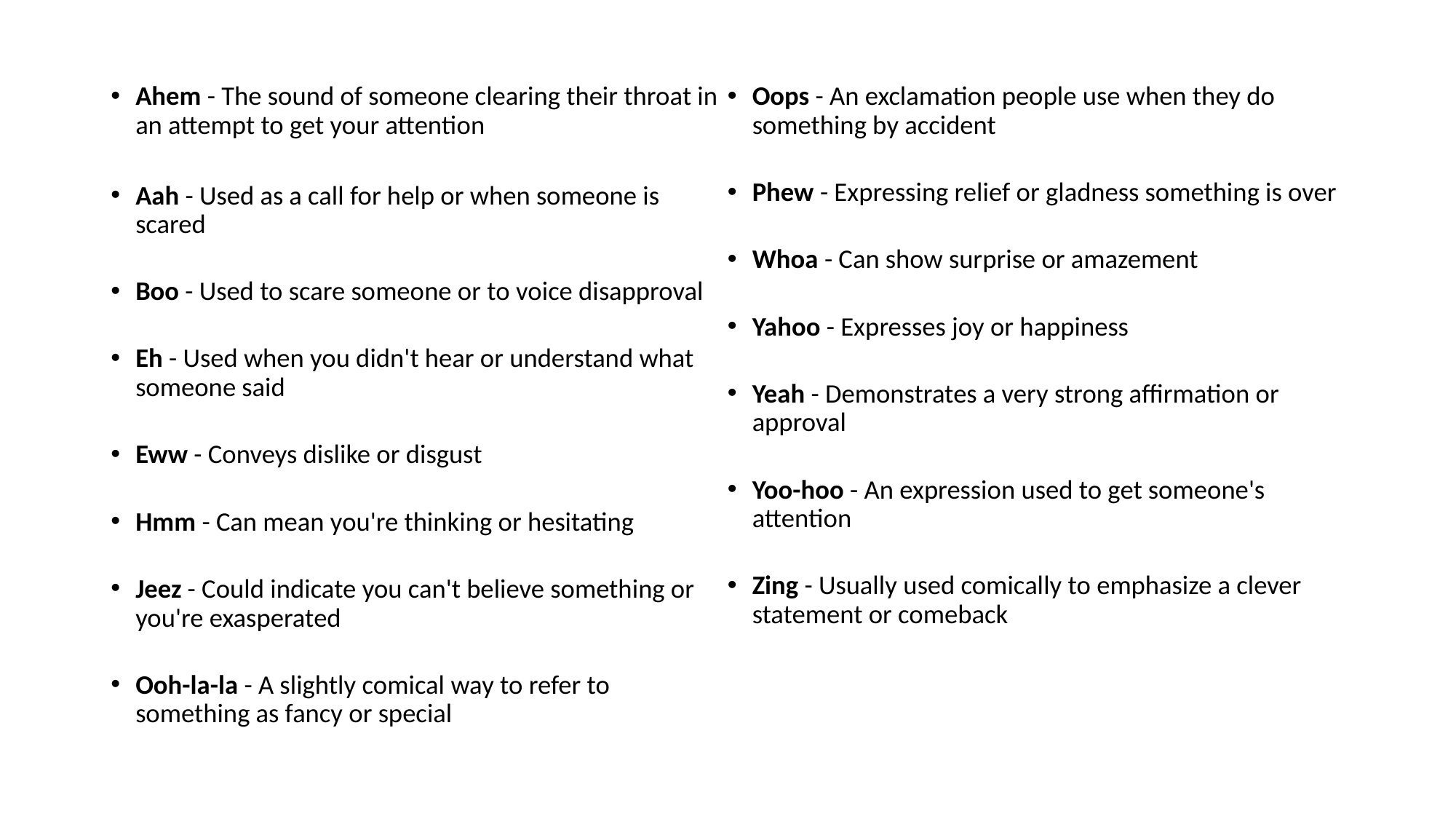

Ahem - The sound of someone clearing their throat in an attempt to get your attention
Aah - Used as a call for help or when someone is scared
Boo - Used to scare someone or to voice disapproval
Eh - Used when you didn't hear or understand what someone said
Eww - Conveys dislike or disgust
Hmm - Can mean you're thinking or hesitating
Jeez - Could indicate you can't believe something or you're exasperated
Ooh-la-la - A slightly comical way to refer to something as fancy or special
Oops - An exclamation people use when they do something by accident
Phew - Expressing relief or gladness something is over
Whoa - Can show surprise or amazement
Yahoo - Expresses joy or happiness
Yeah - Demonstrates a very strong affirmation or approval
Yoo-hoo - An expression used to get someone's attention
Zing - Usually used comically to emphasize a clever statement or comeback